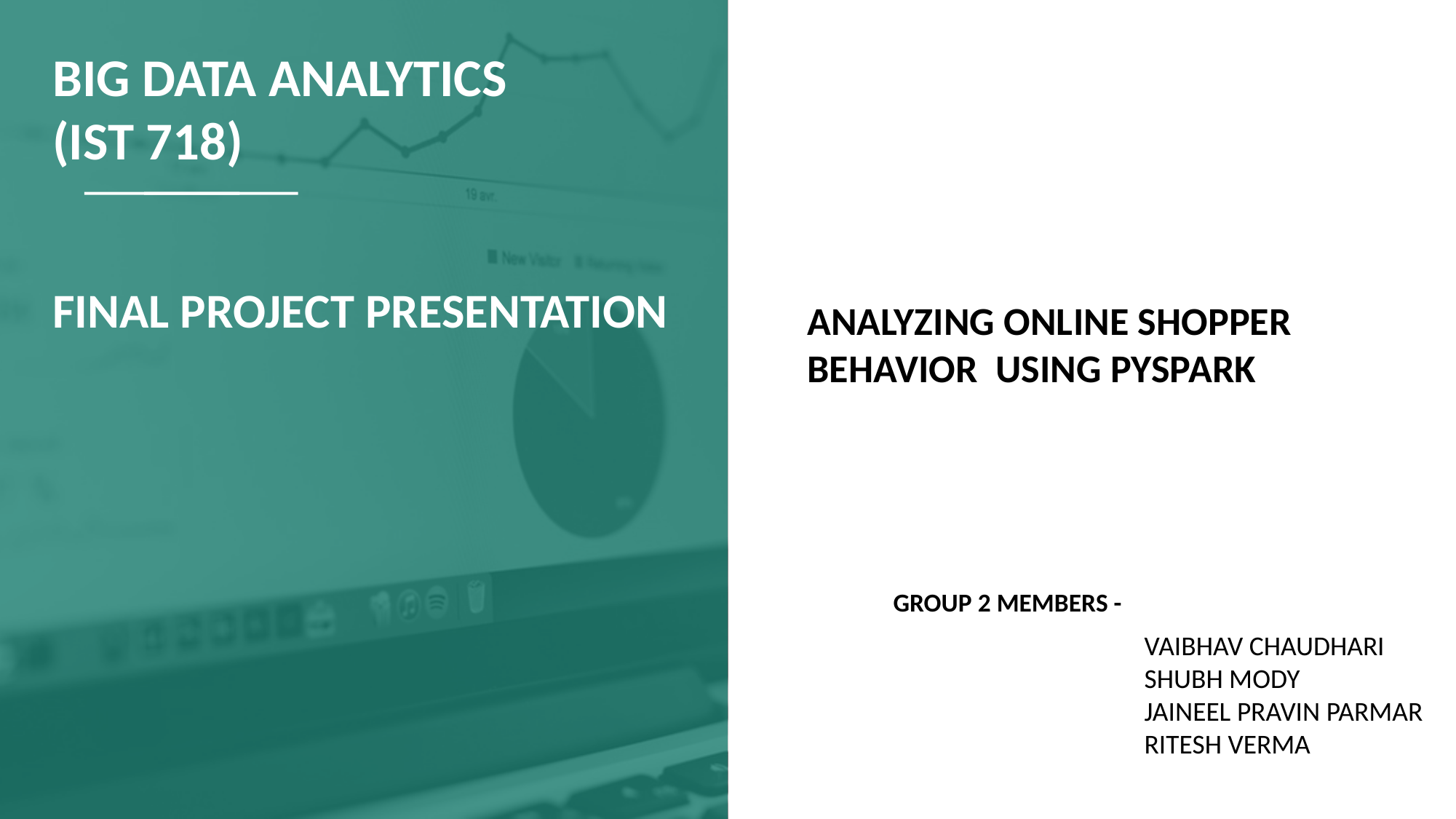

BIG DATA ANALYTICS (IST 718)
FINAL PROJECT PRESENTATION
ANALYZING ONLINE SHOPPER BEHAVIOR  USING PYSPARK
GROUP 2 MEMBERS -
VAIBHAV CHAUDHARI
SHUBH MODY
JAINEEL PRAVIN PARMAR
RITESH VERMA